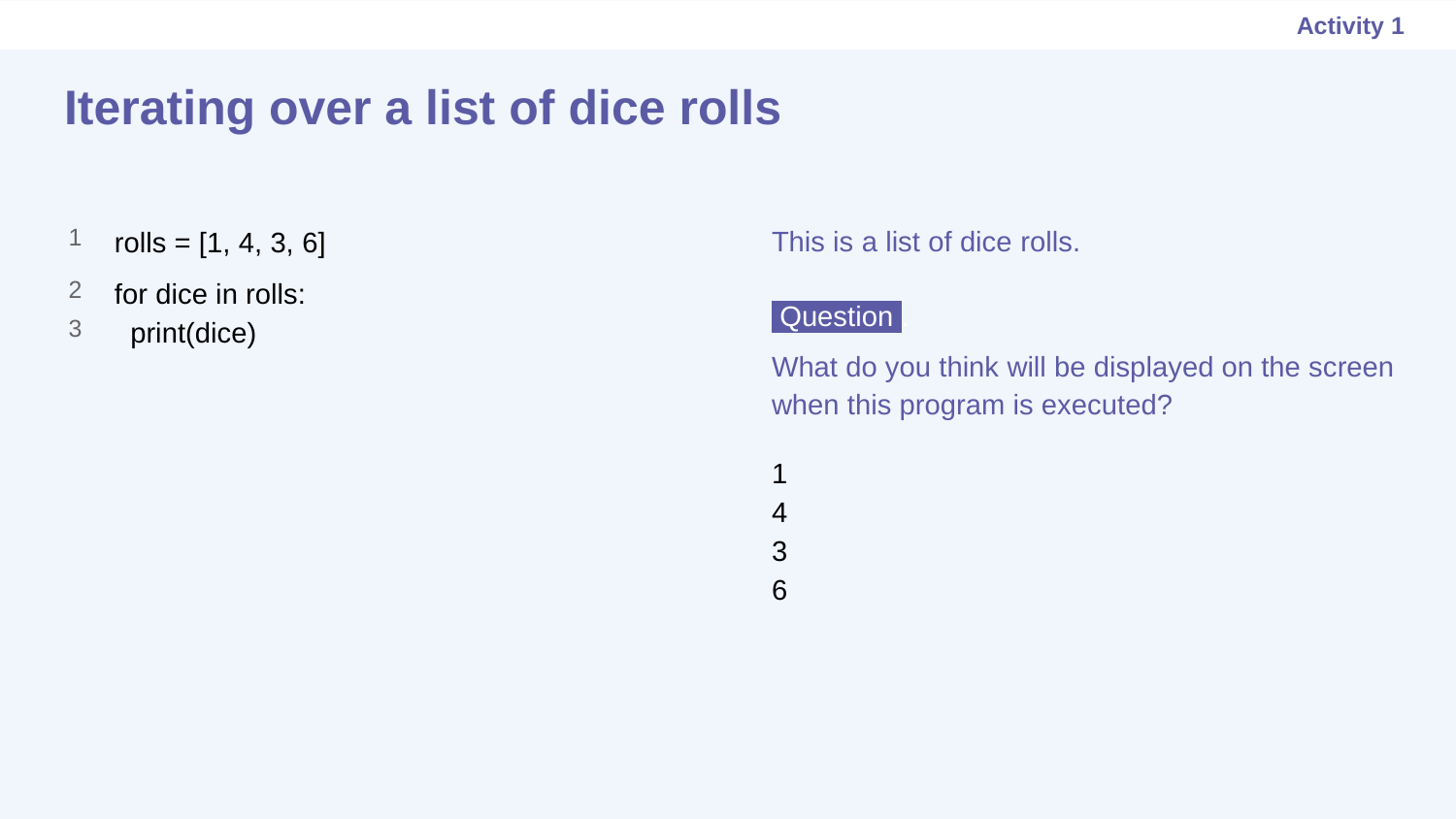

Activity 1
Iterating over a list of dice rolls
rolls = [1, 4, 3, 6]
for dice in rolls:
  print(dice)
This is a list of dice rolls.
 Question .
What do you think will be displayed on the screen when this program is executed?
1
2
3

1
4
3
6